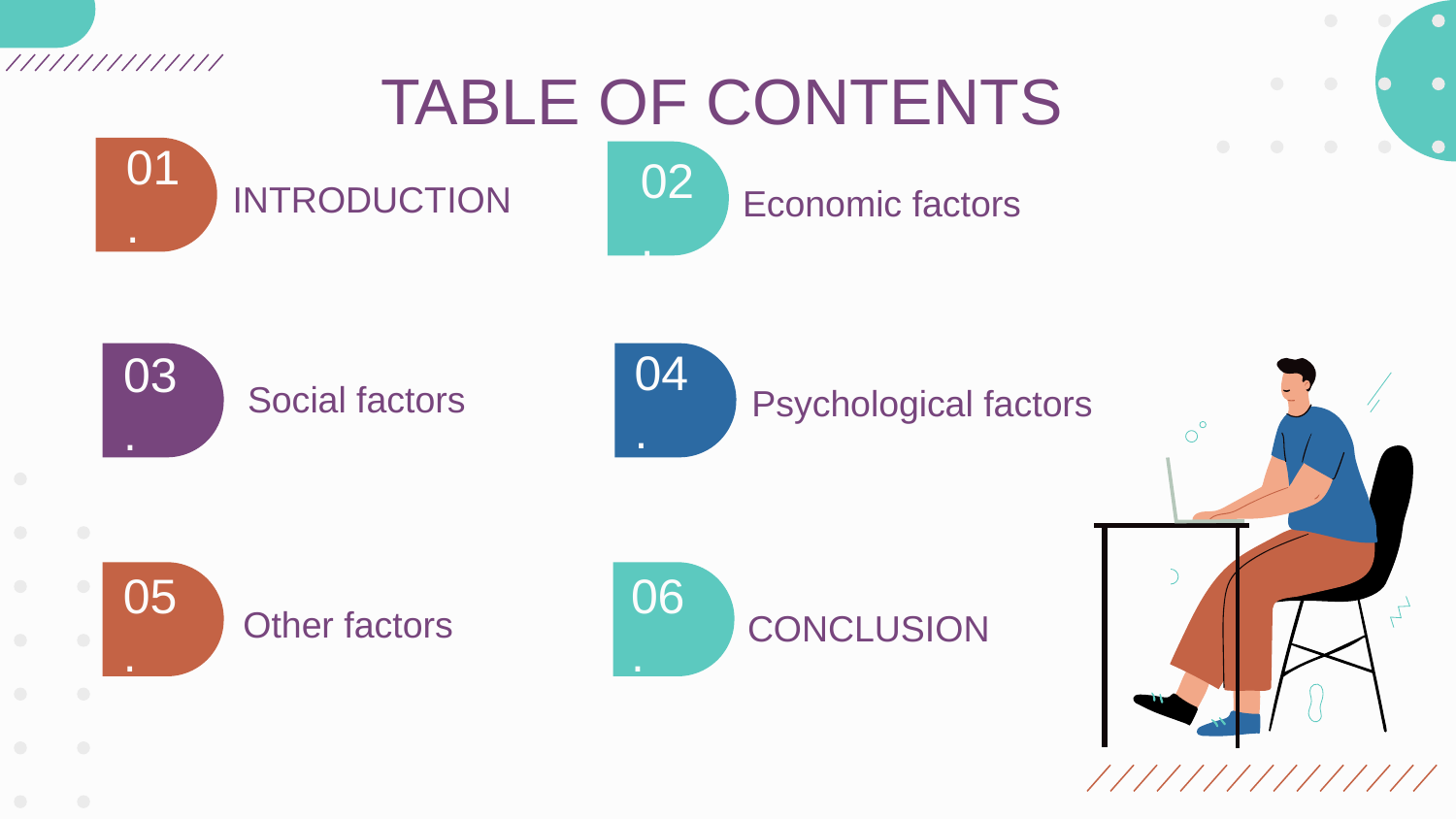

# TABLE OF CONTENTS

01.
INTRODUCTION
Economic factors
02.

04.
03.
Social factors
Psychological factors

05.
06.
Other factors
CONCLUSION